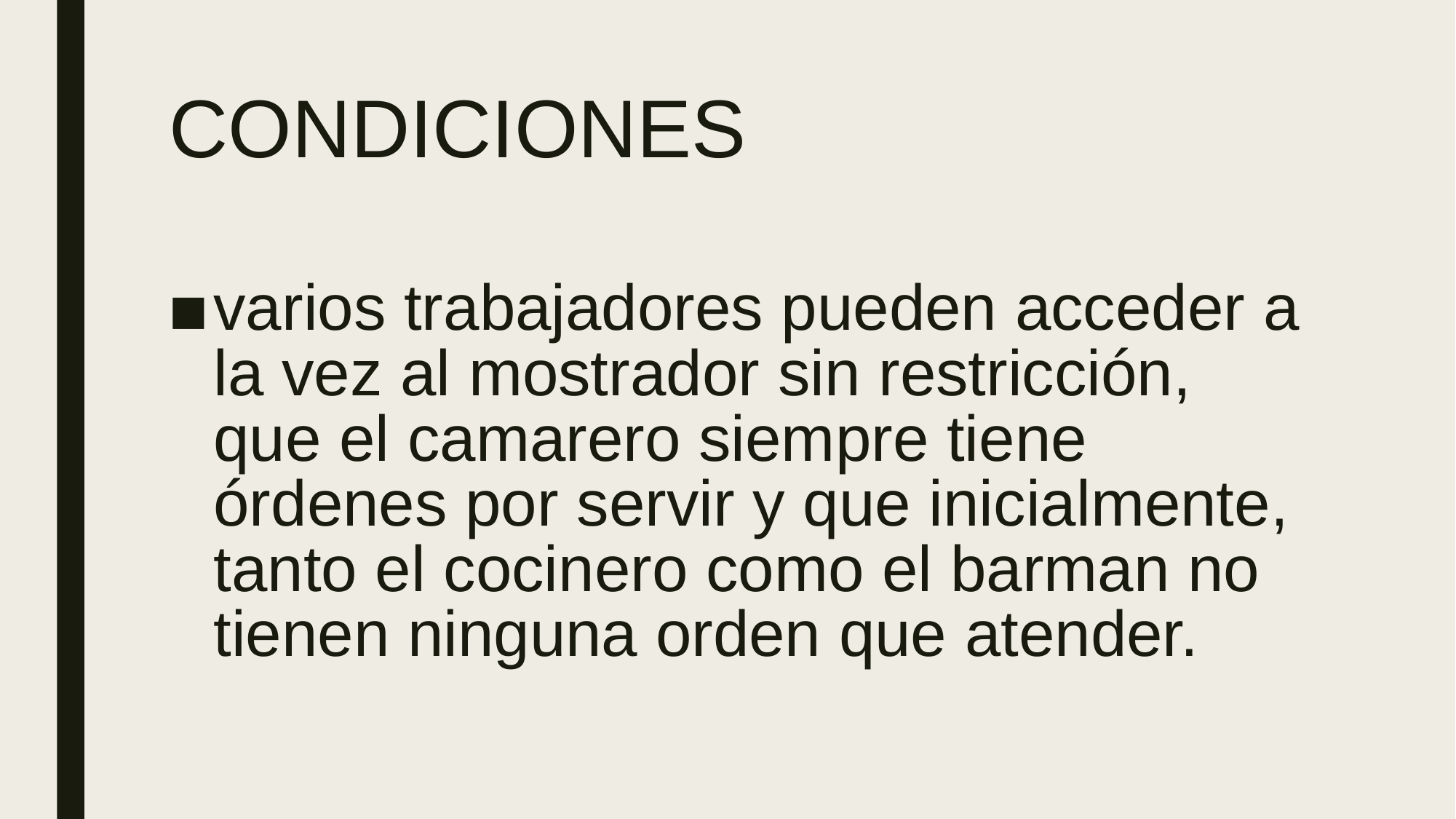

# CONDICIONES
varios trabajadores pueden acceder a la vez al mostrador sin restricción, que el camarero siempre tiene órdenes por servir y que inicialmente, tanto el cocinero como el barman no tienen ninguna orden que atender.